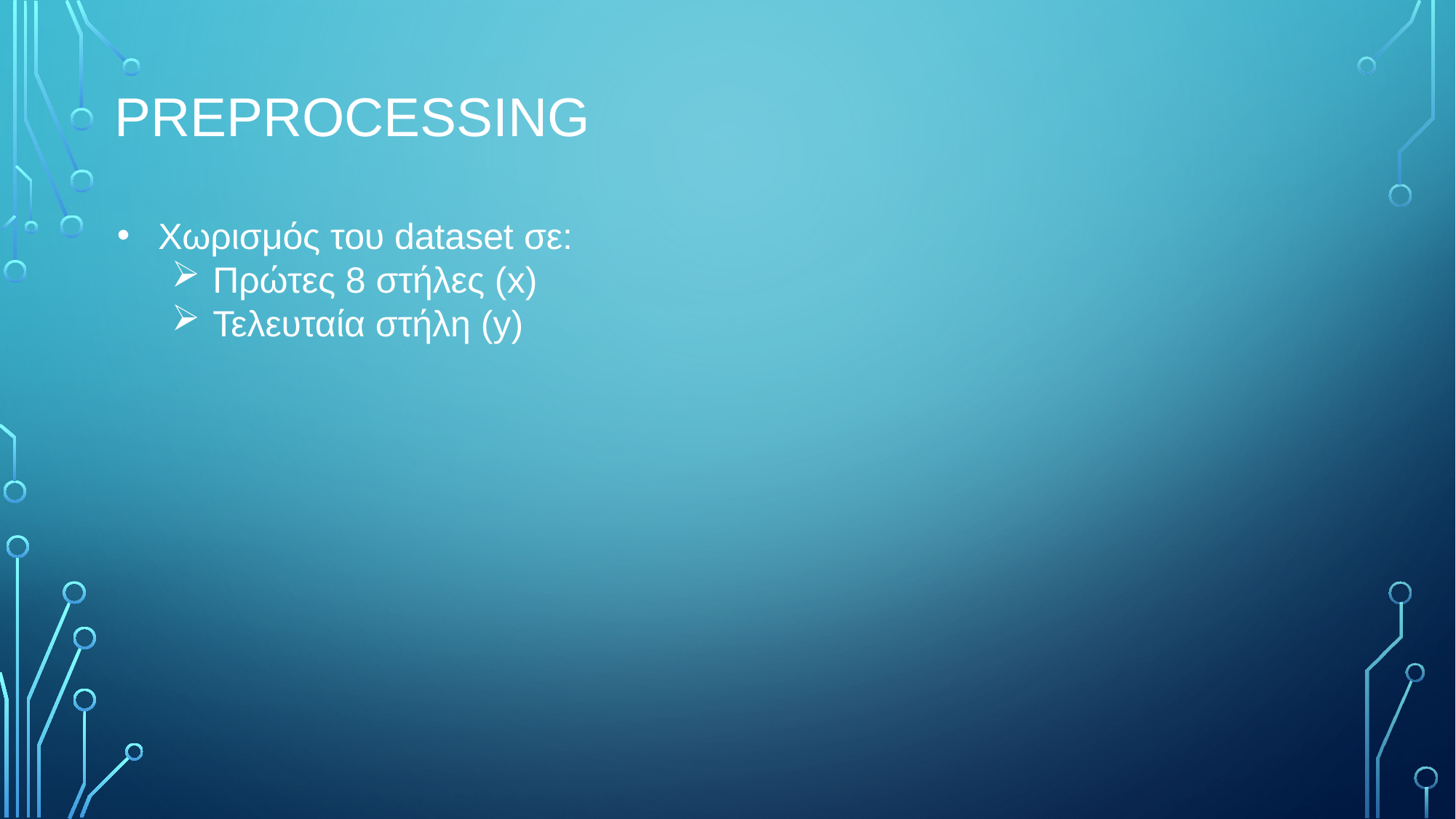

# Preprocessing
Χωρισμός του dataset σε:
Πρώτες 8 στήλες (x)
Τελευταία στήλη (y)